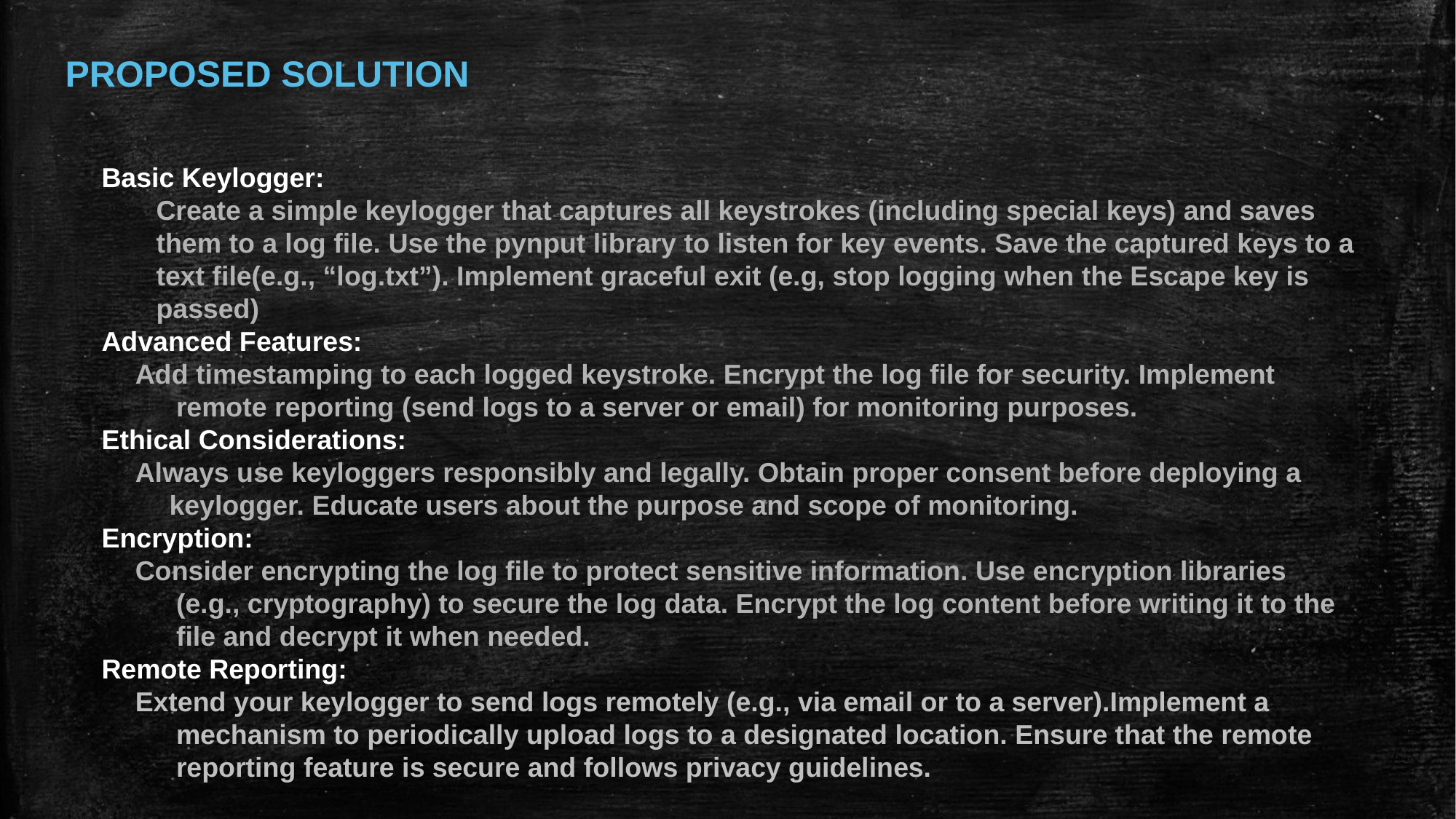

PROPOSED SOLUTION
Basic Keylogger:
Create a simple keylogger that captures all keystrokes (including special keys) and saves them to a log file. Use the pynput library to listen for key events. Save the captured keys to a text file(e.g., “log.txt”). Implement graceful exit (e.g, stop logging when the Escape key is passed)
Advanced Features:
Add timestamping to each logged keystroke. Encrypt the log file for security. Implement remote reporting (send logs to a server or email) for monitoring purposes.
Ethical Considerations:
Always use keyloggers responsibly and legally. Obtain proper consent before deploying a keylogger. Educate users about the purpose and scope of monitoring.
Encryption:
Consider encrypting the log file to protect sensitive information. Use encryption libraries (e.g., cryptography) to secure the log data. Encrypt the log content before writing it to the file and decrypt it when needed.
Remote Reporting:
Extend your keylogger to send logs remotely (e.g., via email or to a server).Implement a mechanism to periodically upload logs to a designated location. Ensure that the remote reporting feature is secure and follows privacy guidelines.